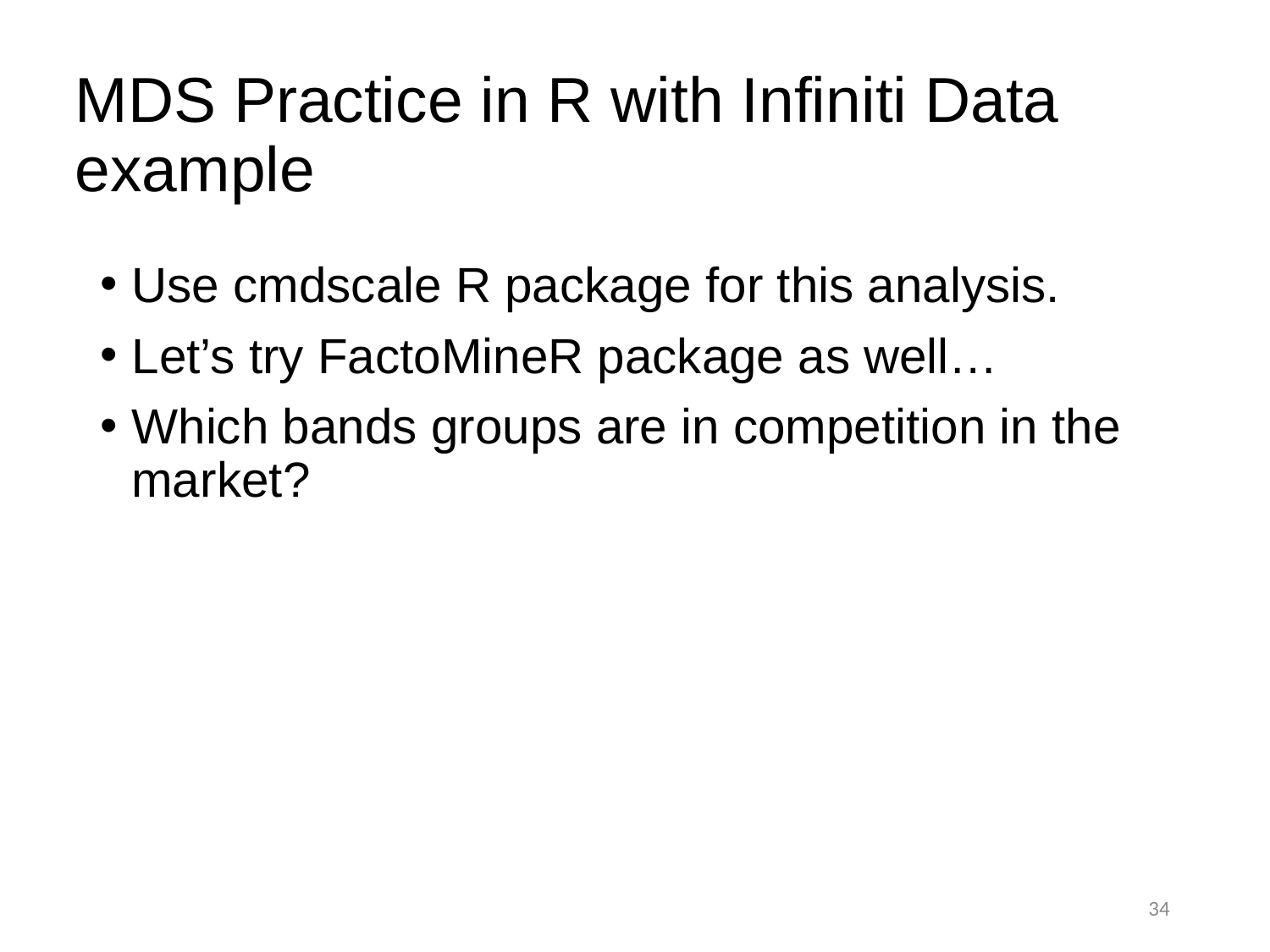

# MDS Practice in R with Infiniti Data example
Use cmdscale R package for this analysis.
Let’s try FactoMineR package as well…
Which bands groups are in competition in the market?

34